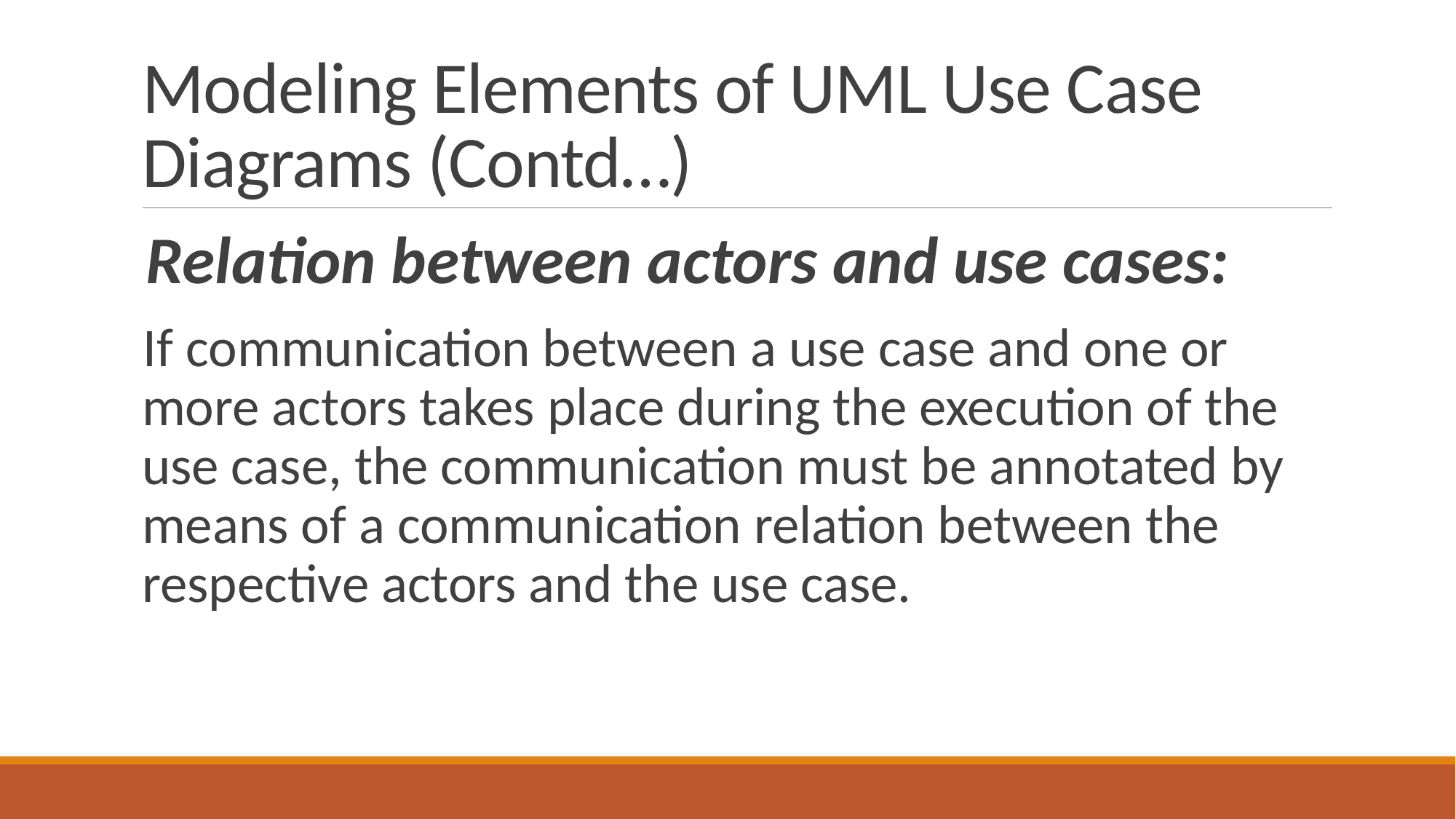

# Modeling Elements of UML Use Case Diagrams (Contd…)
Relation between actors and use cases:
If communication between a use case and one or more actors takes place during the execution of the use case, the communication must be annotated by means of a communication relation between the respective actors and the use case.